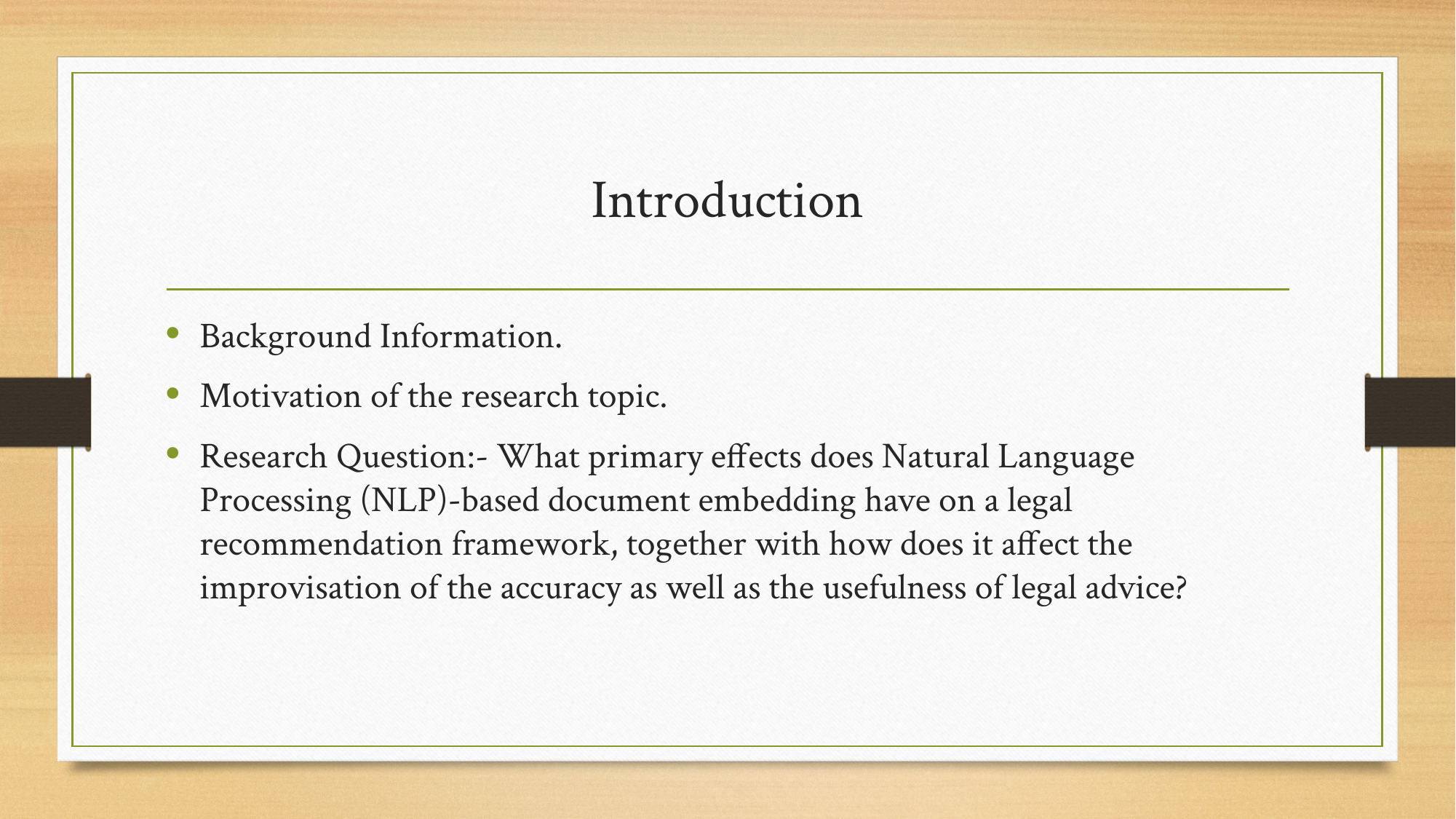

# Introduction
Background Information.
Motivation of the research topic.
Research Question:- What primary effects does Natural Language Processing (NLP)-based document embedding have on a legal recommendation framework, together with how does it affect the improvisation of the accuracy as well as the usefulness of legal advice?